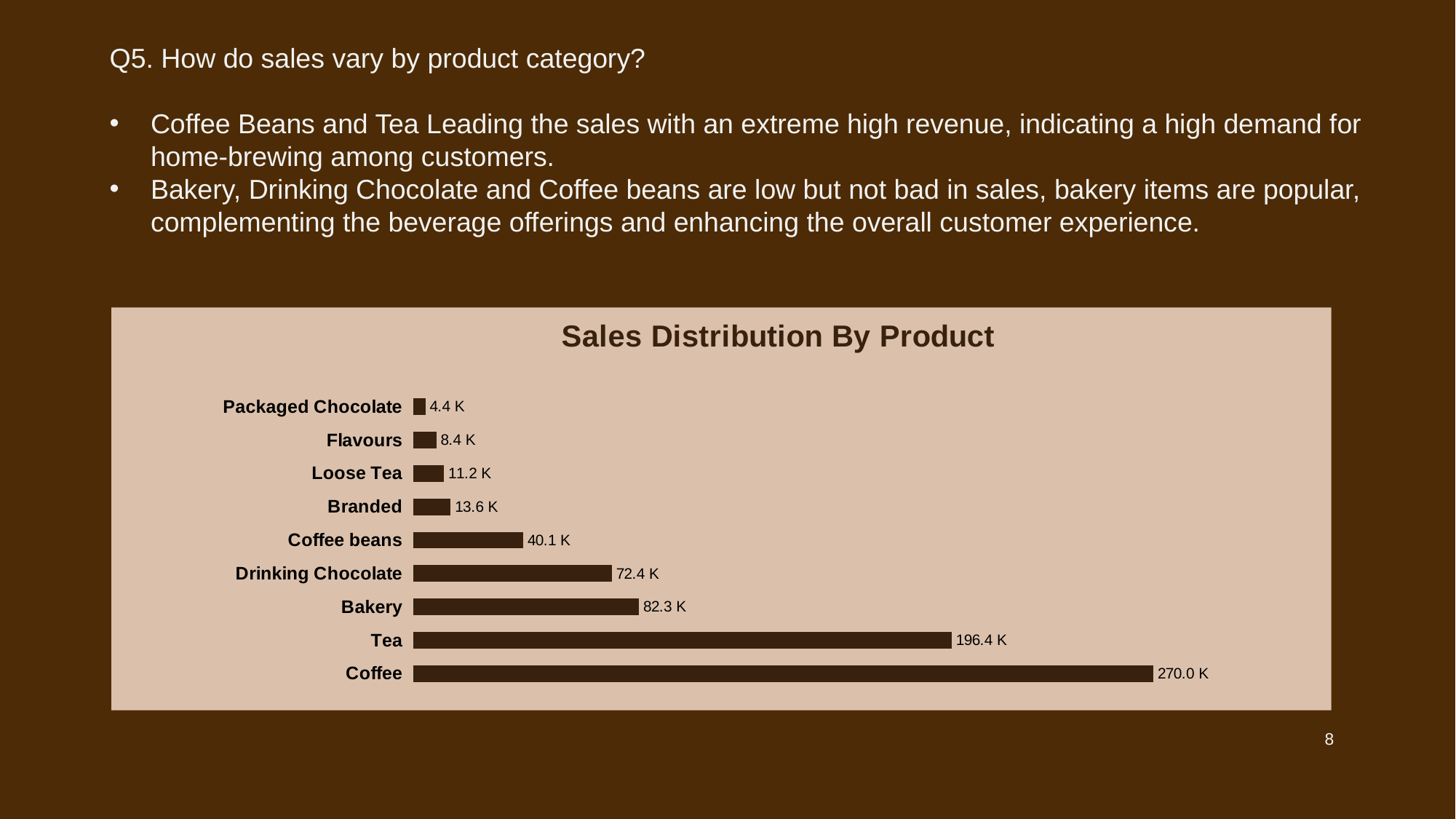

Q5. How do sales vary by product category?

Coffee Beans and Tea Leading the sales with an extreme high revenue, indicating a high demand for home-brewing among customers.
Bakery, Drinking Chocolate and Coffee beans are low but not bad in sales, bakery items are popular, complementing the beverage offerings and enhancing the overall customer experience.

### Chart: Sales Distribution By Product

| Category | Total |
|---|---|
| Coffee | 269952.45 |
| Tea | 196405.95 |
| Bakery | 82315.63999999991 |
| Drinking Chocolate | 72416.0 |
| Coffee beans | 40085.25 |
| Branded | 13607.0 |
| Loose Tea | 11213.6 |
| Flavours | 8408.800000000012 |
| Packaged Chocolate | 4407.639999999999 |
8